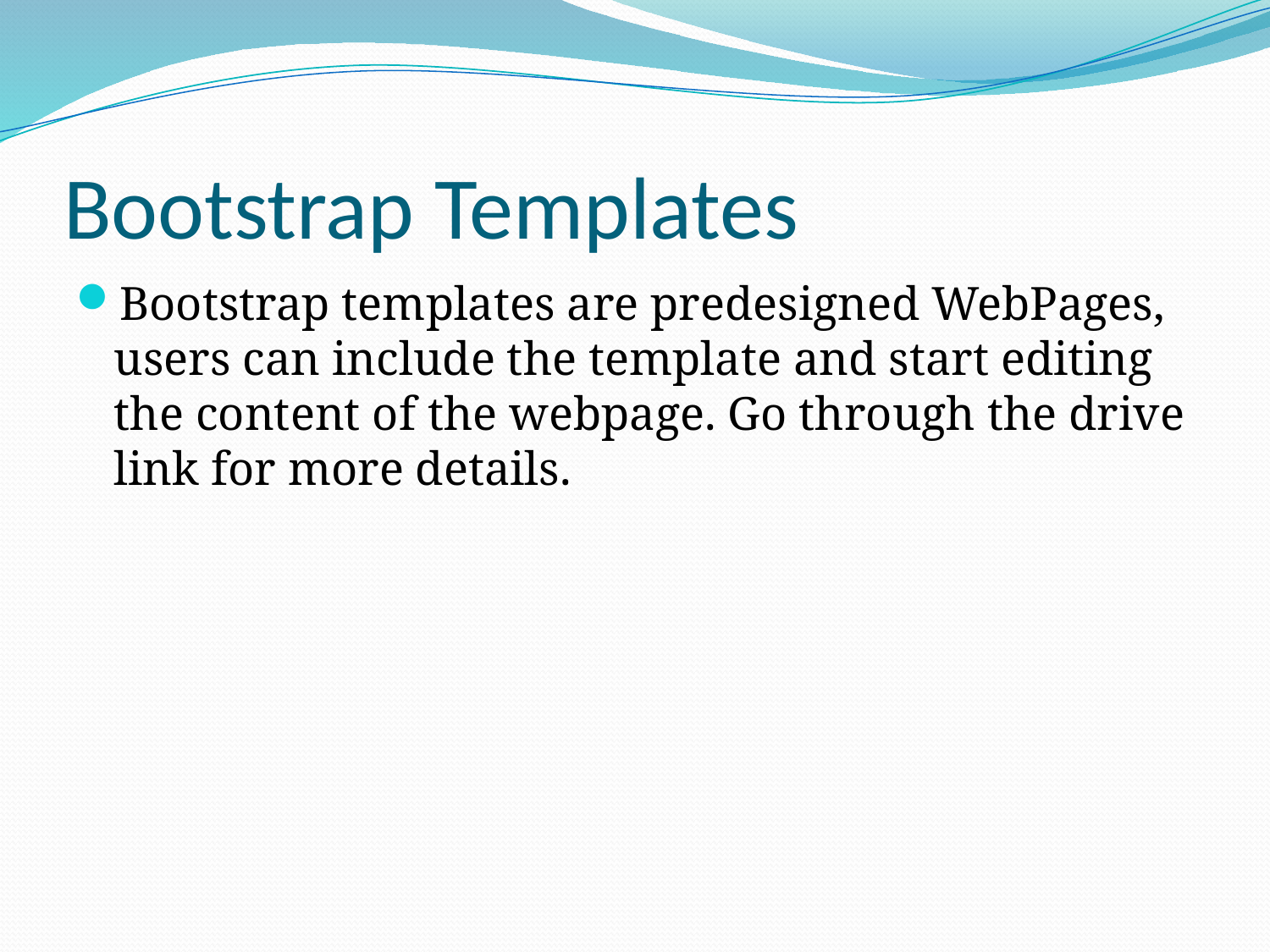

# Bootstrap Templates
Bootstrap templates are predesigned WebPages, users can include the template and start editing the content of the webpage. Go through the drive link for more details.